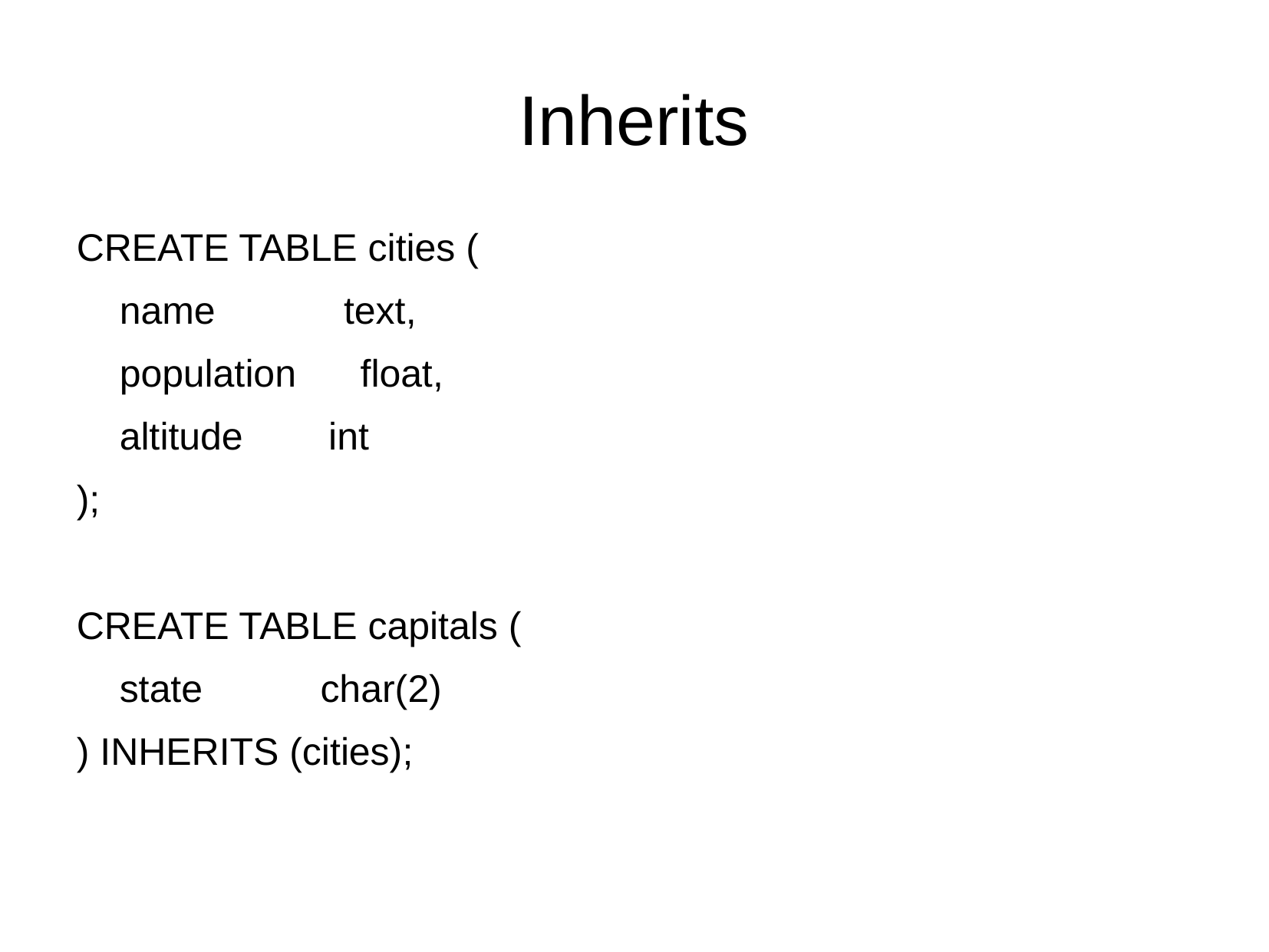

Inherits
CREATE TABLE cities (
    name            text,
    population      float,
    altitude        int
);

CREATE TABLE capitals (
    state           char(2)
) INHERITS (cities);